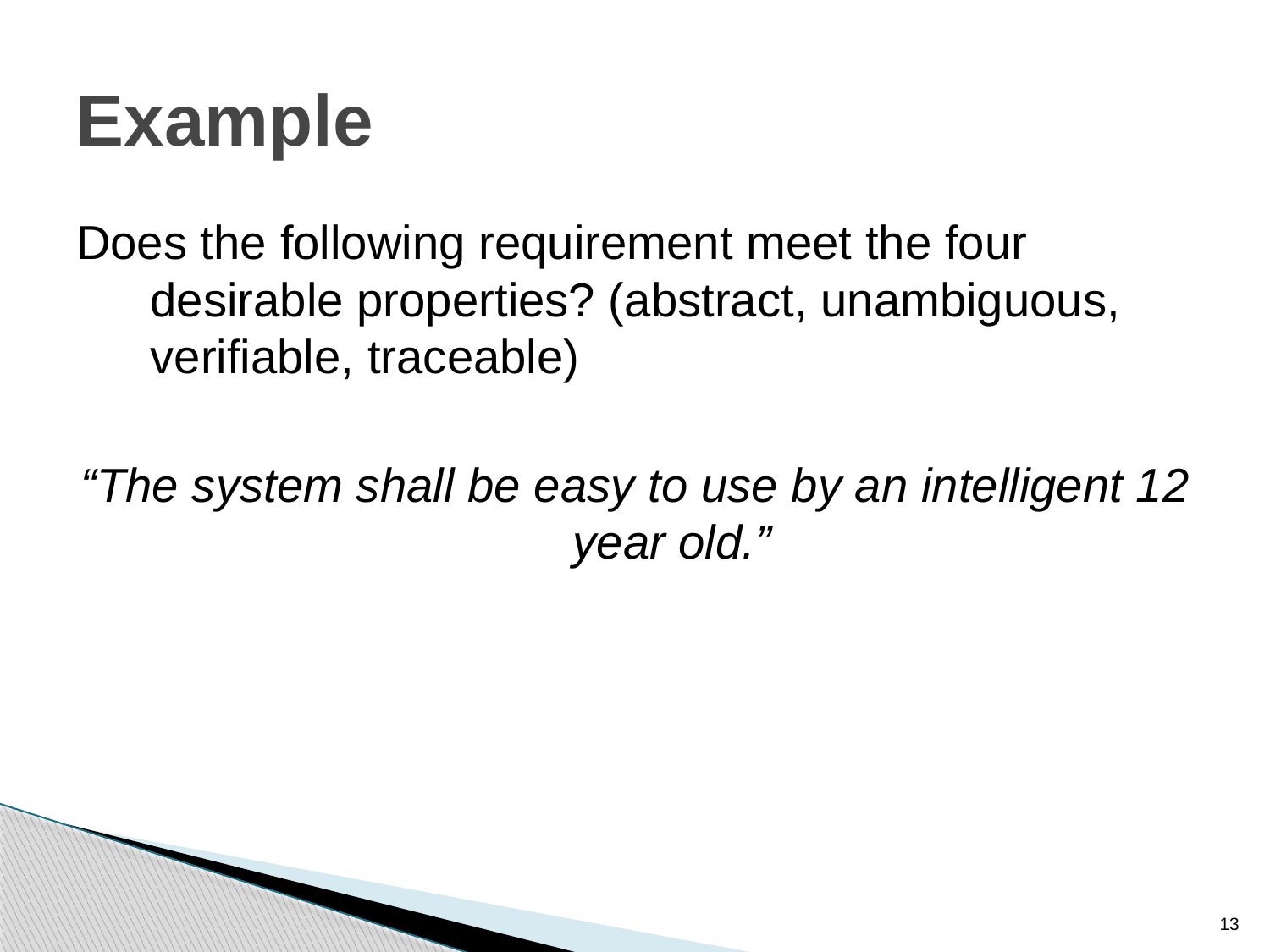

# Example
Does the following requirement meet the four desirable properties? (abstract, unambiguous, verifiable, traceable)

“The system shall be easy to use by an intelligent 12 year old.”
13